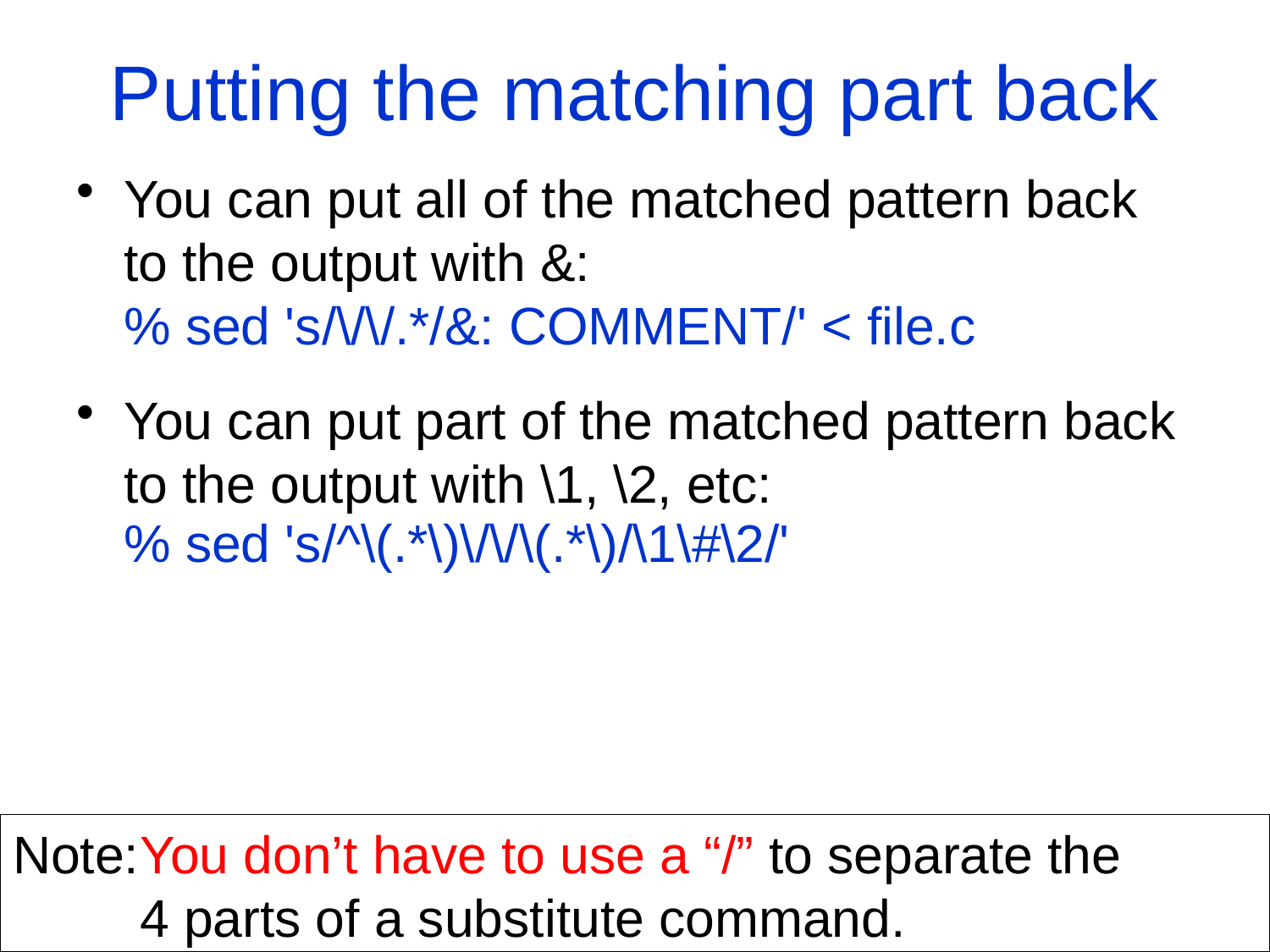

# Putting the matching part back
You can put all of the matched pattern back to the output with &:
	% sed 's/\/\/.*/&: COMMENT/' < file.c
You can put part of the matched pattern back to the output with \1, \2, etc:
	% sed 's/^\(.*\)\/\/\(.*\)/\1\#\2/'

Note:	You don’t have to use a “/” to separate the 		4 parts of a substitute command.